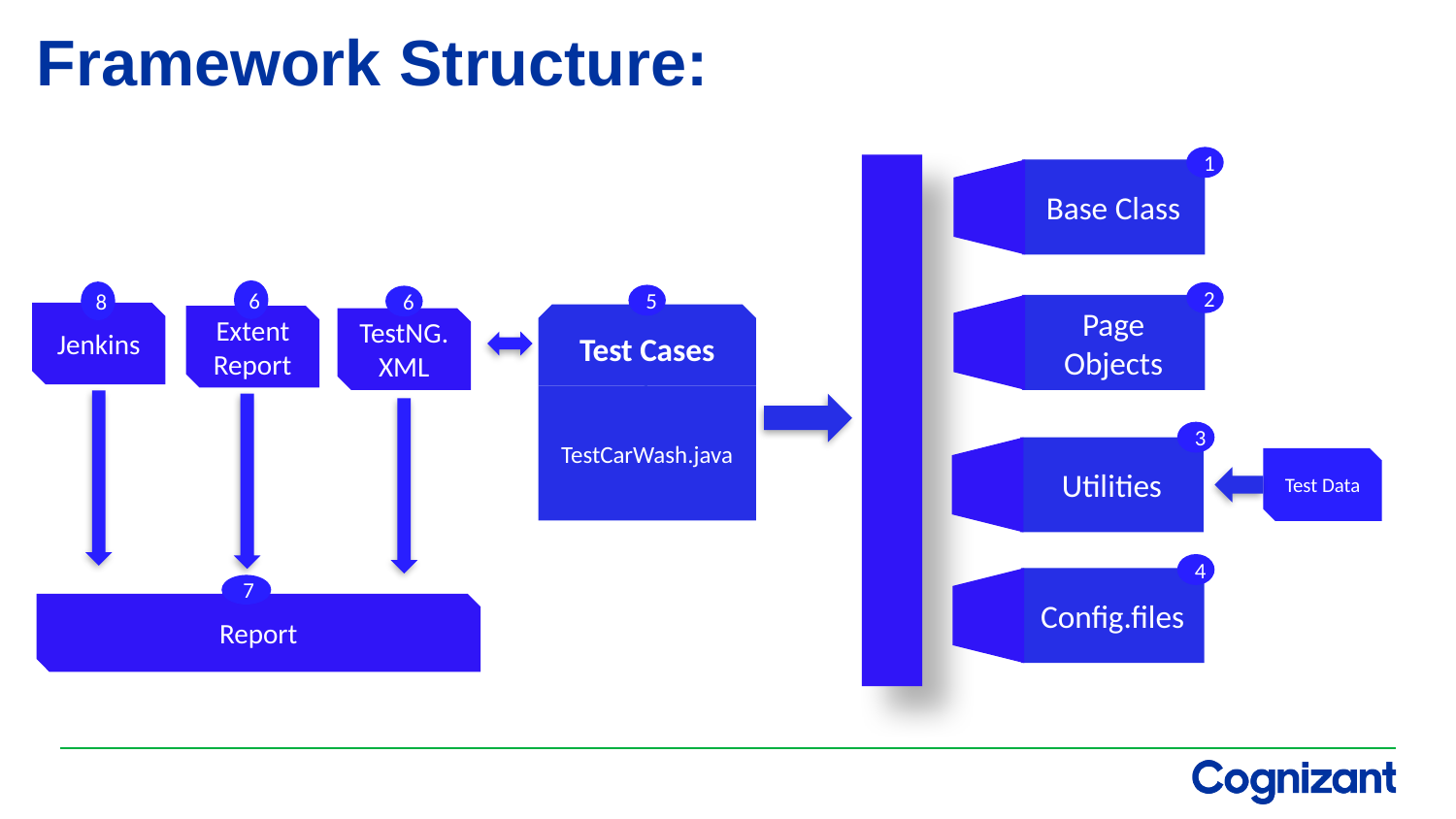

# Framework Structure:
1
Base Class

6
Extent Report

8
Jenkins

2
Page Objects

5
Test Cases
TestCarWash.java
6
TestNG.XML

3
Utilities

Test Data

4
Config.files

7
Report